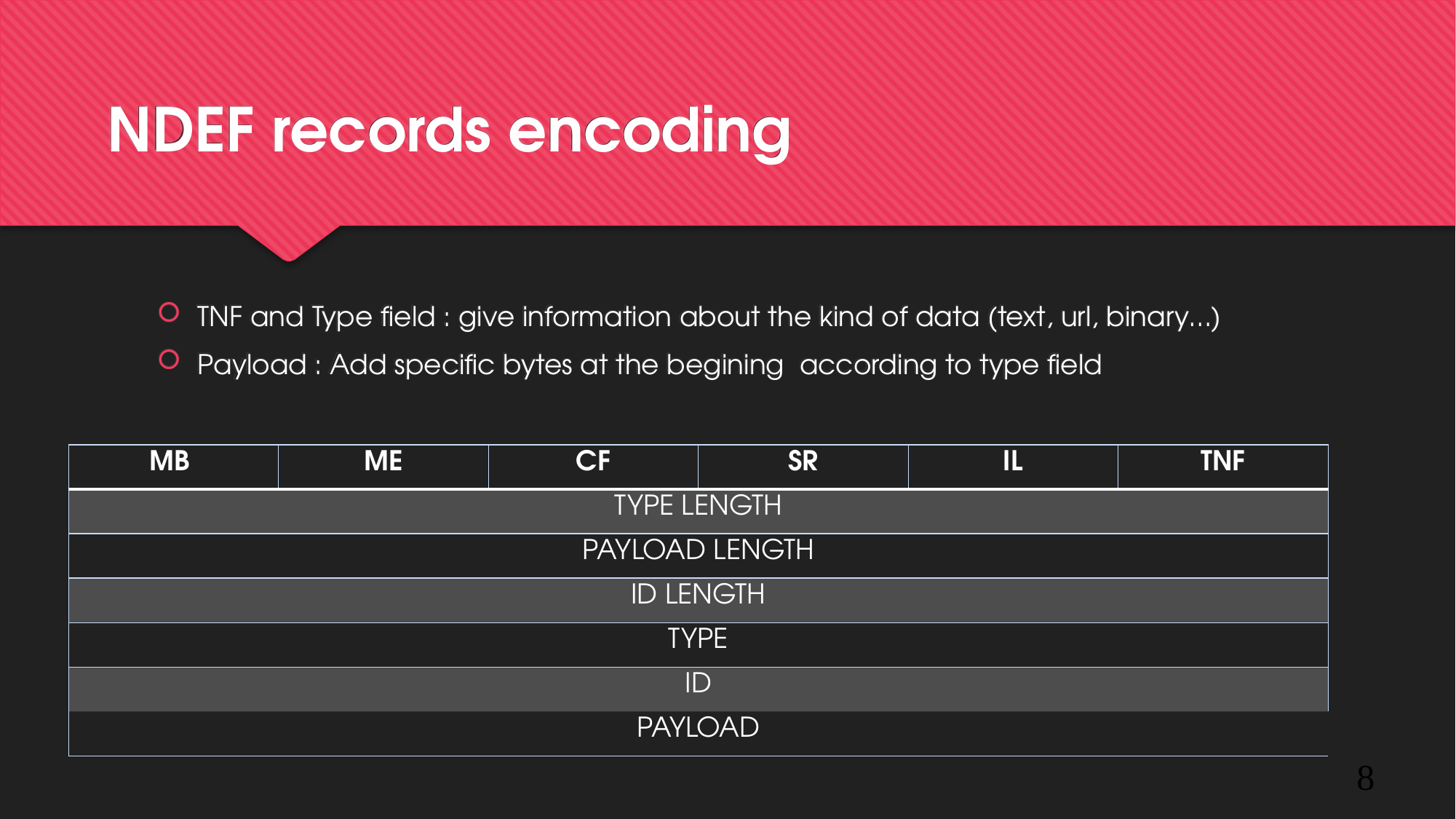

NDEF records encoding

TNF and Type field : give information about the kind of data (text, url, binary…)
Payload : Add specific bytes at the begining  according to type field
| MB | ME | CF | SR | IL | TNF |
| --- | --- | --- | --- | --- | --- |
| TYPE LENGTH |  |  |  |  |  |
| PAYLOAD LENGTH |  |  |  |  |  |
| ID LENGTH |  |  |  |  |  |
| TYPE |  |  |  |  |  |
| ID |  |  |  |  |  |
| PAYLOAD |  |  |  |  |  |
8